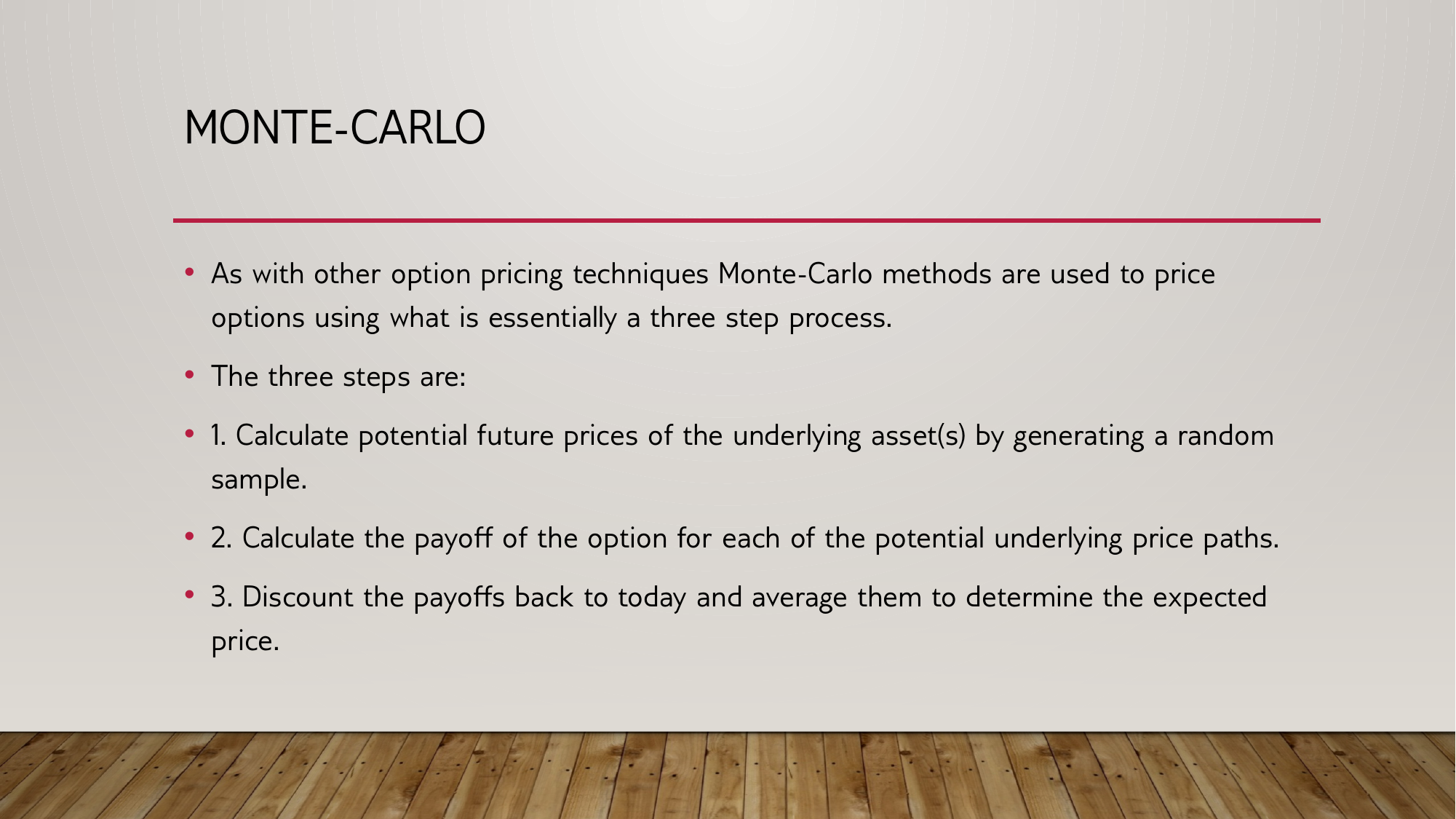

# Monte-Carlo
As with other option pricing techniques Monte-Carlo methods are used to price options using what is essentially a three step process.
The three steps are:
1. Calculate potential future prices of the underlying asset(s) by generating a random sample.
2. Calculate the payoff of the option for each of the potential underlying price paths.
3. Discount the payoffs back to today and average them to determine the expected price.